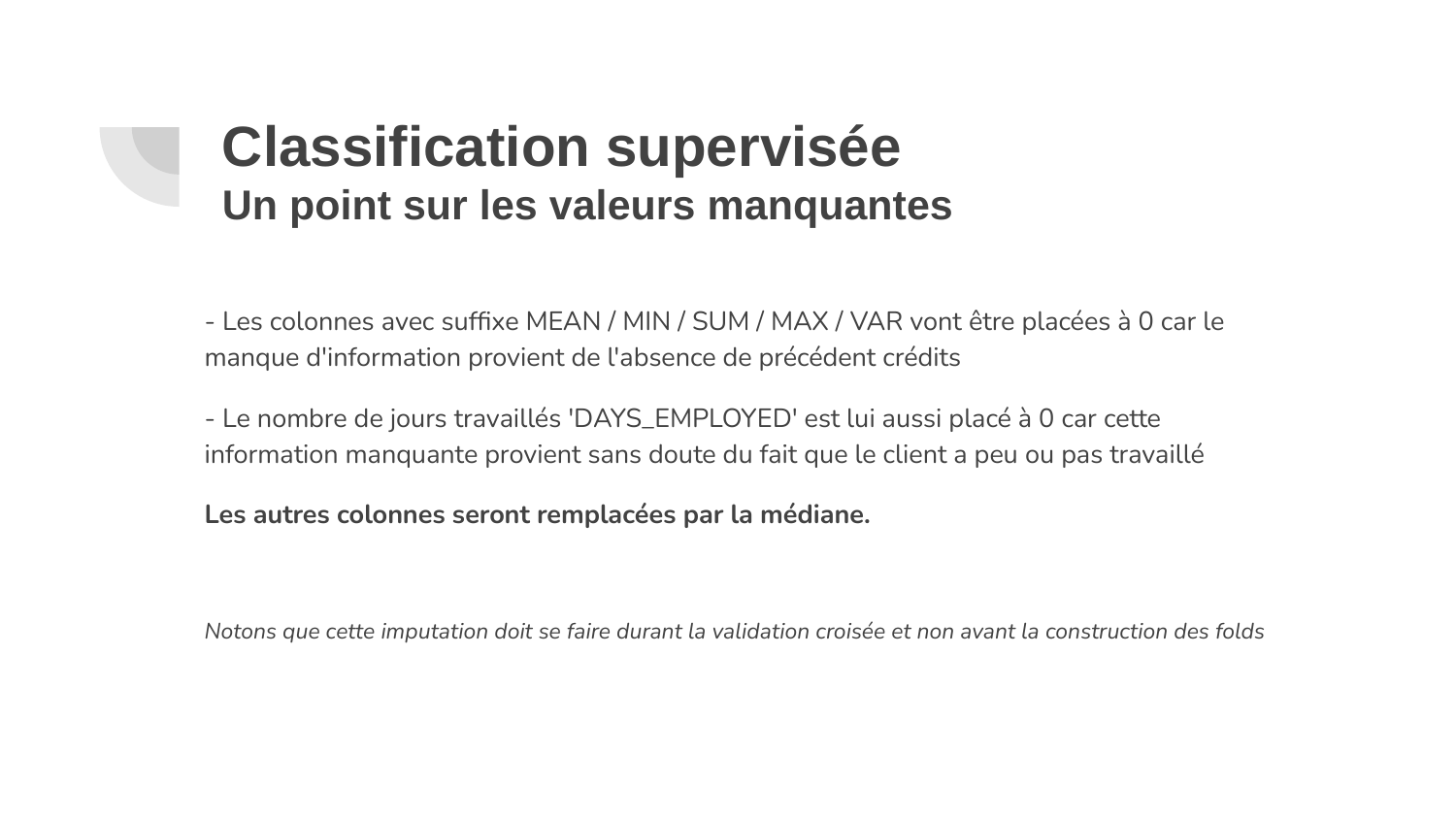

# Classification supervisée
Un point sur les valeurs manquantes
- Les colonnes avec suffixe MEAN / MIN / SUM / MAX / VAR vont être placées à 0 car le manque d'information provient de l'absence de précédent crédits
- Le nombre de jours travaillés 'DAYS_EMPLOYED' est lui aussi placé à 0 car cette information manquante provient sans doute du fait que le client a peu ou pas travaillé
Les autres colonnes seront remplacées par la médiane.

Notons que cette imputation doit se faire durant la validation croisée et non avant la construction des folds